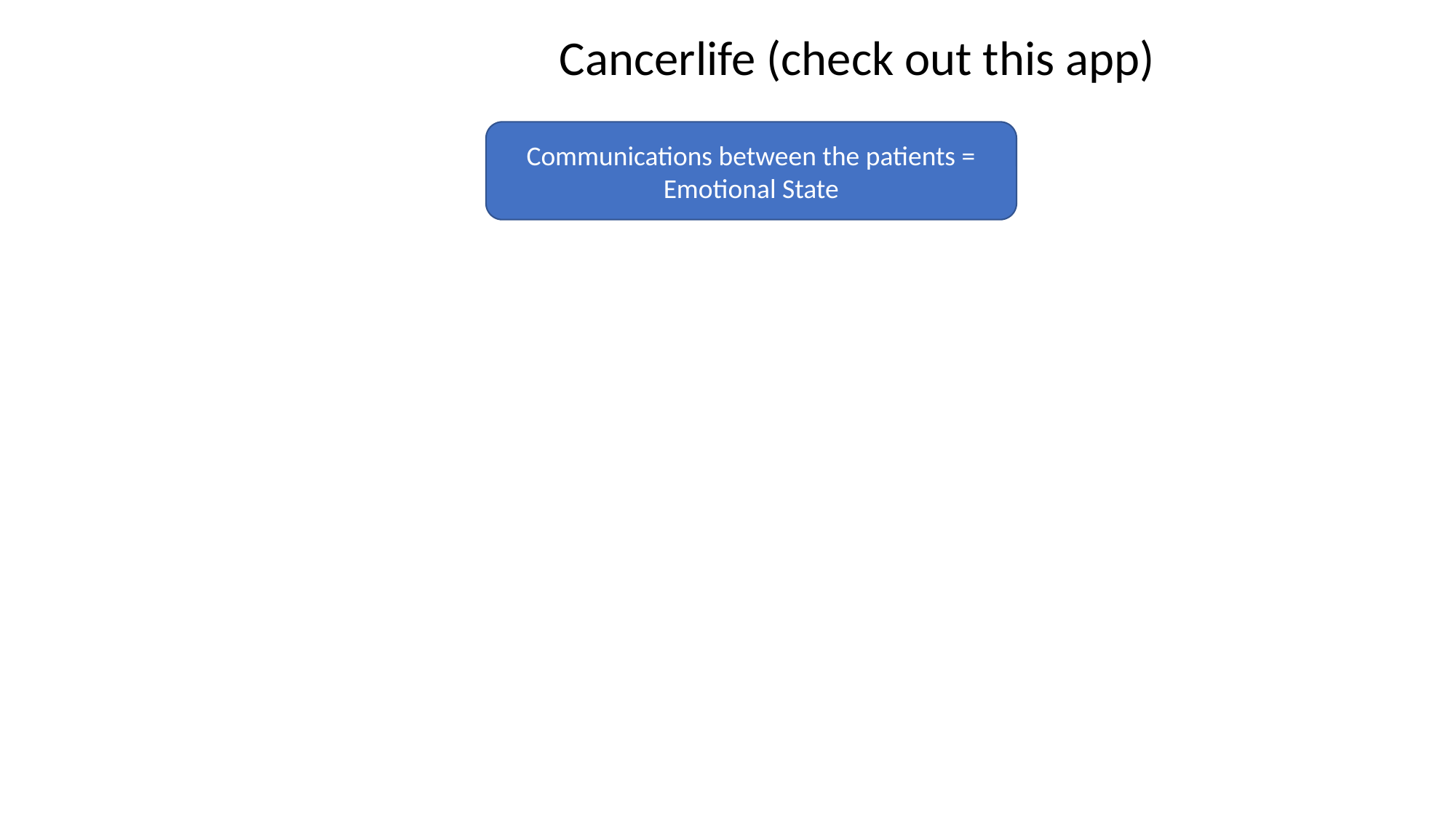

Cancerlife (check out this app)
Communications between the patients = Emotional State